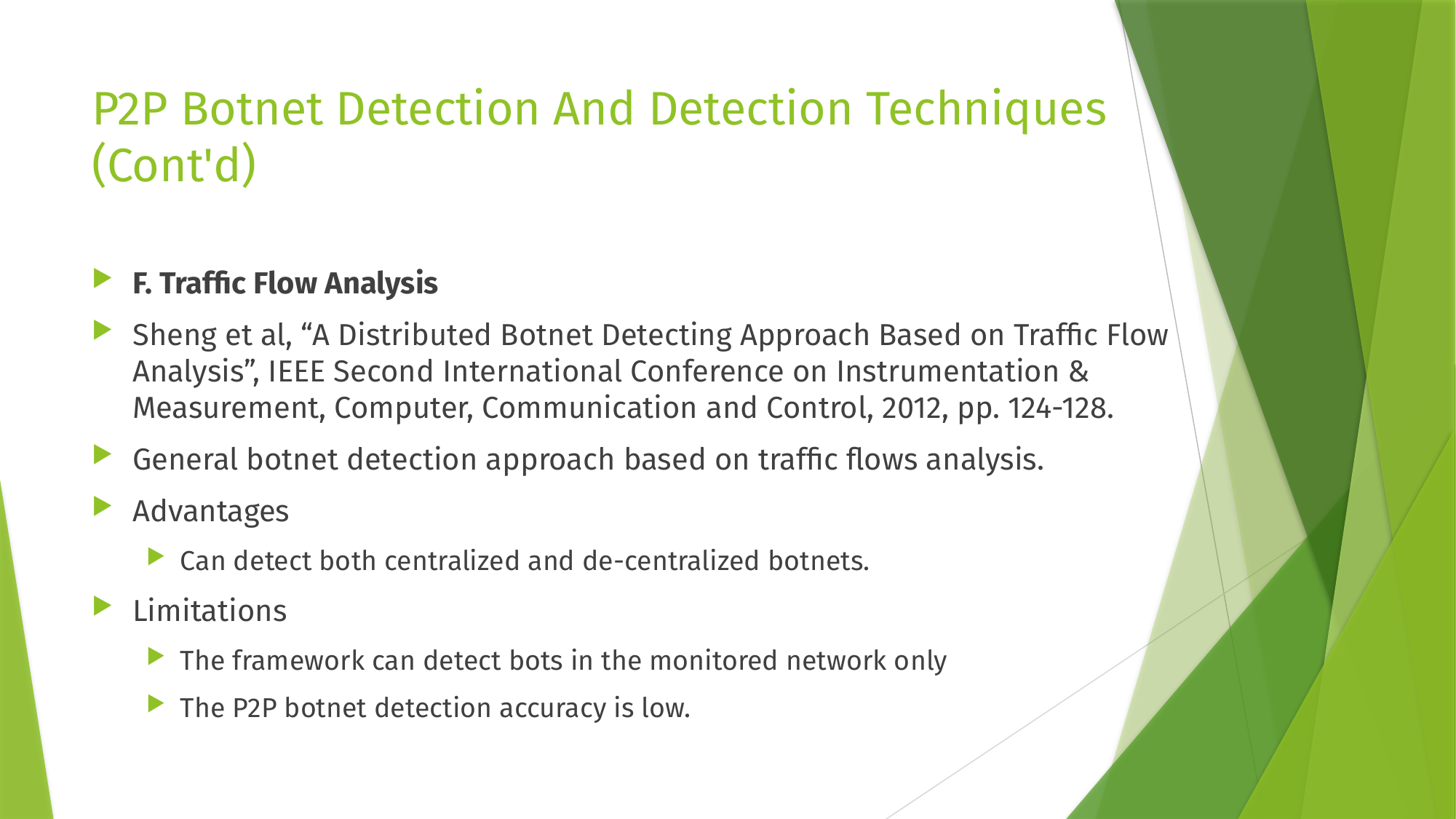

# P2P Botnet Detection And Detection Techniques (Cont'd)
F. Traffic Flow Analysis
Sheng et al, “A Distributed Botnet Detecting Approach Based on Traffic Flow Analysis”, IEEE Second International Conference on Instrumentation & Measurement, Computer, Communication and Control, 2012, pp. 124-128.
General botnet detection approach based on traffic flows analysis.
Advantages
Can detect both centralized and de-centralized botnets.
Limitations
The framework can detect bots in the monitored network only
The P2P botnet detection accuracy is low.